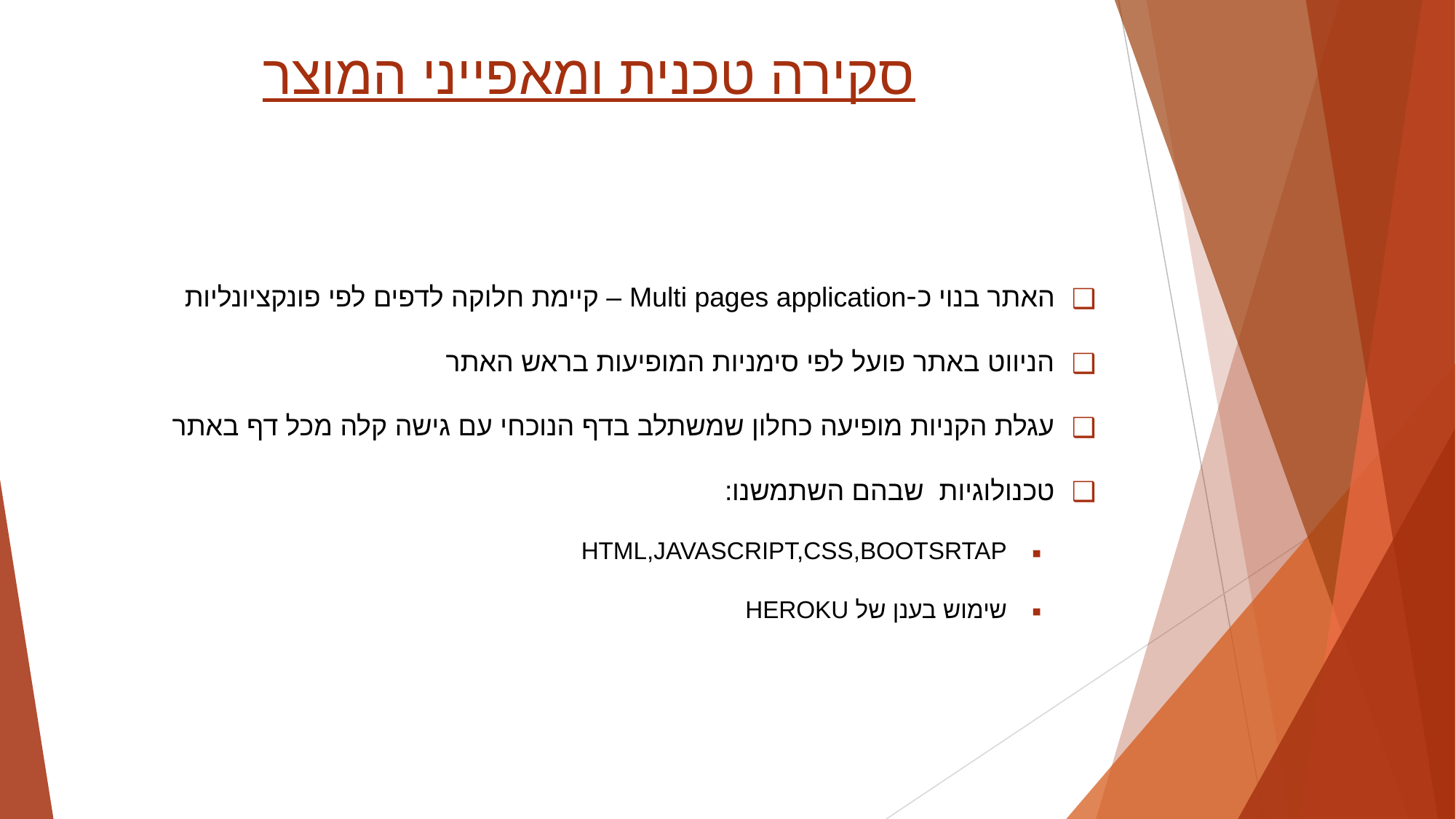

# סקירה טכנית ומאפייני המוצר
האתר בנוי כ-Multi pages application – קיימת חלוקה לדפים לפי פונקציונליות
הניווט באתר פועל לפי סימניות המופיעות בראש האתר
עגלת הקניות מופיעה כחלון שמשתלב בדף הנוכחי עם גישה קלה מכל דף באתר
טכנולוגיות  שבהם השתמשנו:
HTML,JAVASCRIPT,CSS,BOOTSRTAP
שימוש בענן של HEROKU